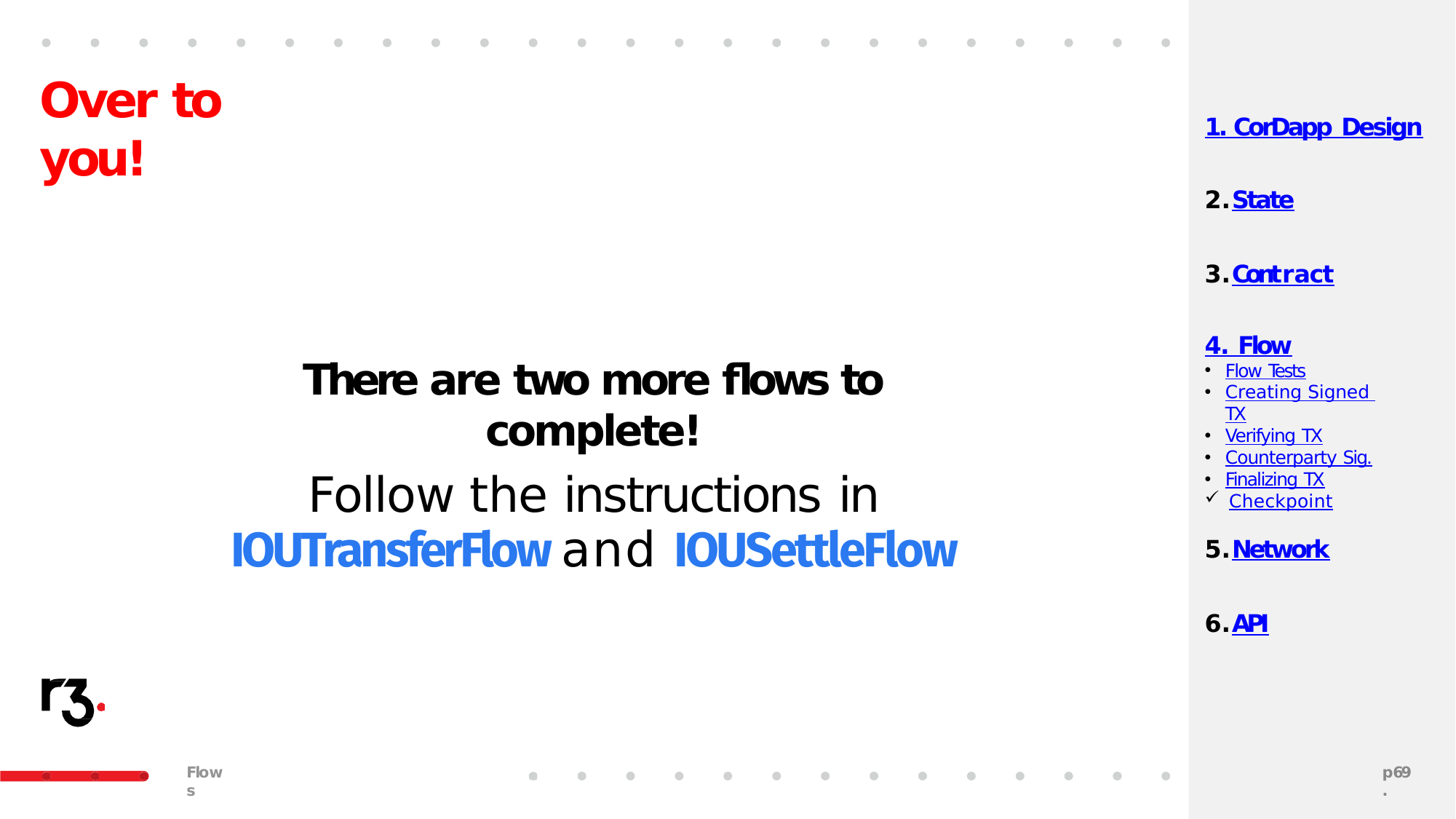

# Over to you!
1. CorDapp Design
State

Contract
4. Flow
Flow Tests
Creating Signed TX
Verifying TX
Counterparty Sig.
Finalizing TX
Checkpoint
There are two more flows to complete!
Follow the instructions in
IOUTransferFlow and IOUSettleFlow
Network

API
Flows
p69.